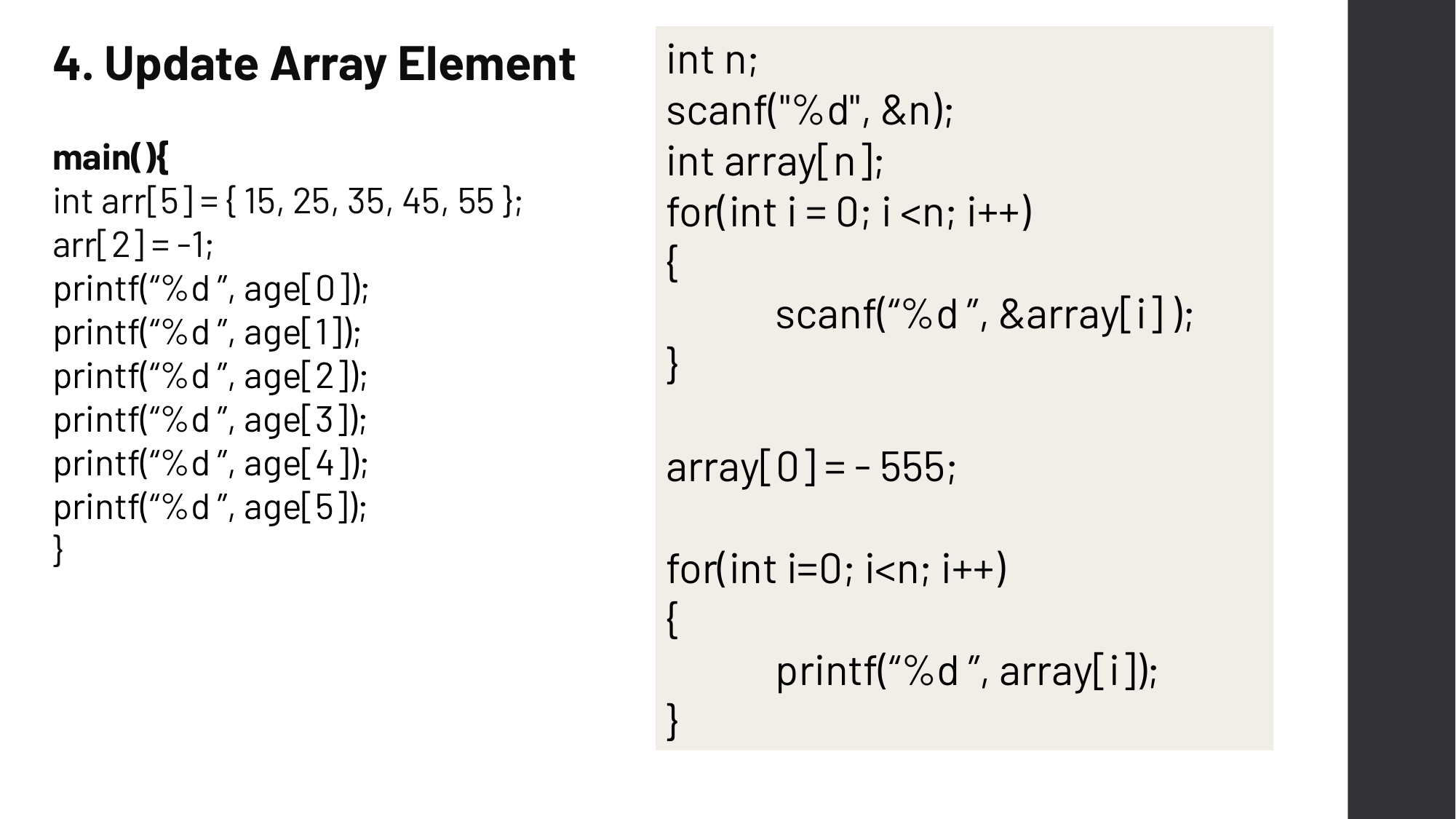

4. Update Array Element

main(){
int arr[5] = { 15, 25, 35, 45, 55 };
arr[2] = -1;
printf(“%d ”, age[0]);
printf(“%d ”, age[1]);
printf(“%d ”, age[2]);
printf(“%d ”, age[3]);
printf(“%d ”, age[4]);
printf(“%d ”, age[5]);
}

int n;
scanf("%d", &n);
int array[n];
for(int i = 0; i <n; i++)
{
	scanf(“%d ”, &array[i] );
}

array[0] = - 555;

for(int i=0; i<n; i++)
{
	printf(“%d ”, array[i]);
}